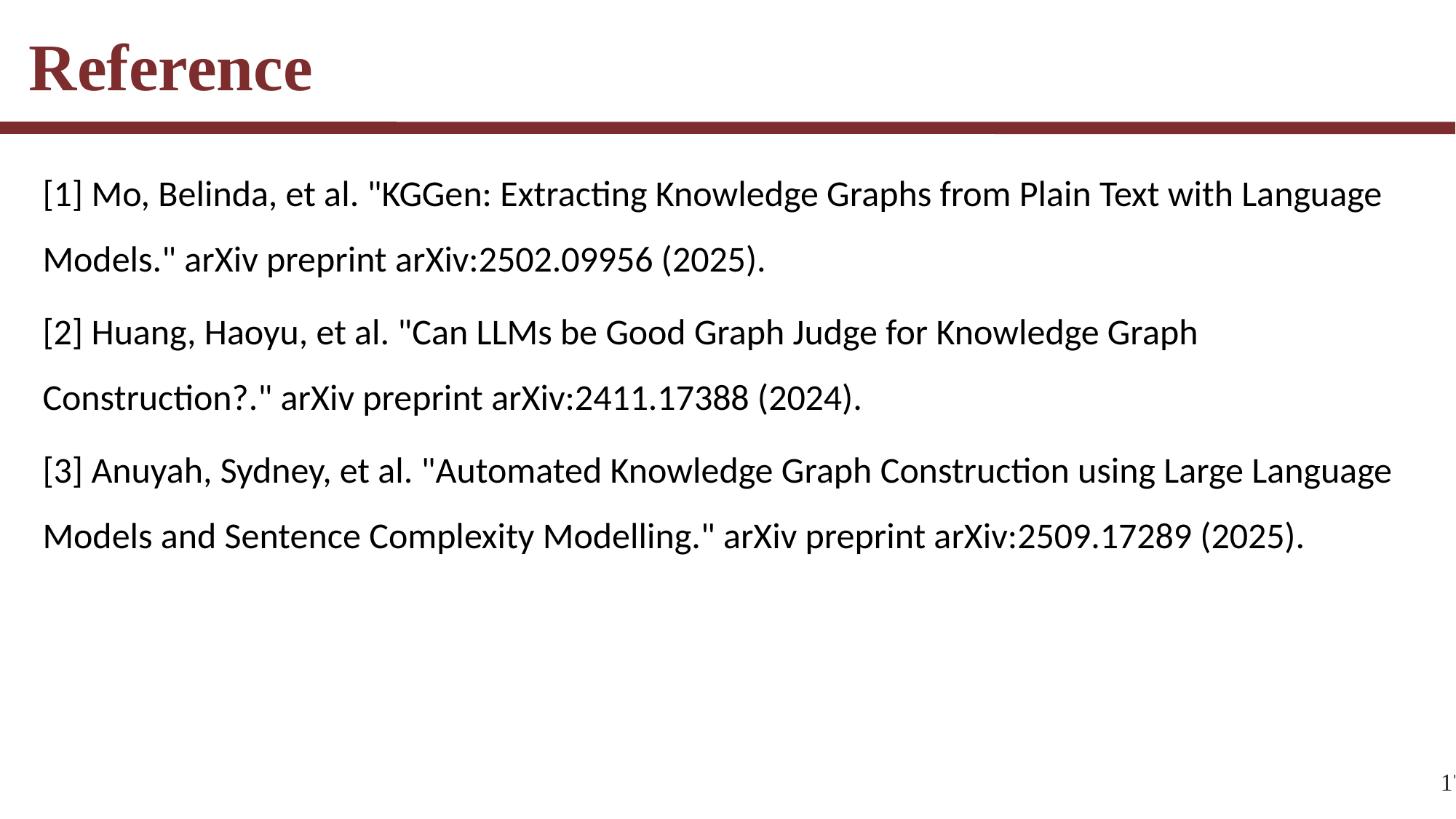

Reference
[1] Mo, Belinda, et al. "KGGen: Extracting Knowledge Graphs from Plain Text with Language Models." arXiv preprint arXiv:2502.09956 (2025).
[2] Huang, Haoyu, et al. "Can LLMs be Good Graph Judge for Knowledge Graph Construction?." arXiv preprint arXiv:2411.17388 (2024).
[3] Anuyah, Sydney, et al. "Automated Knowledge Graph Construction using Large Language Models and Sentence Complexity Modelling." arXiv preprint arXiv:2509.17289 (2025).

17